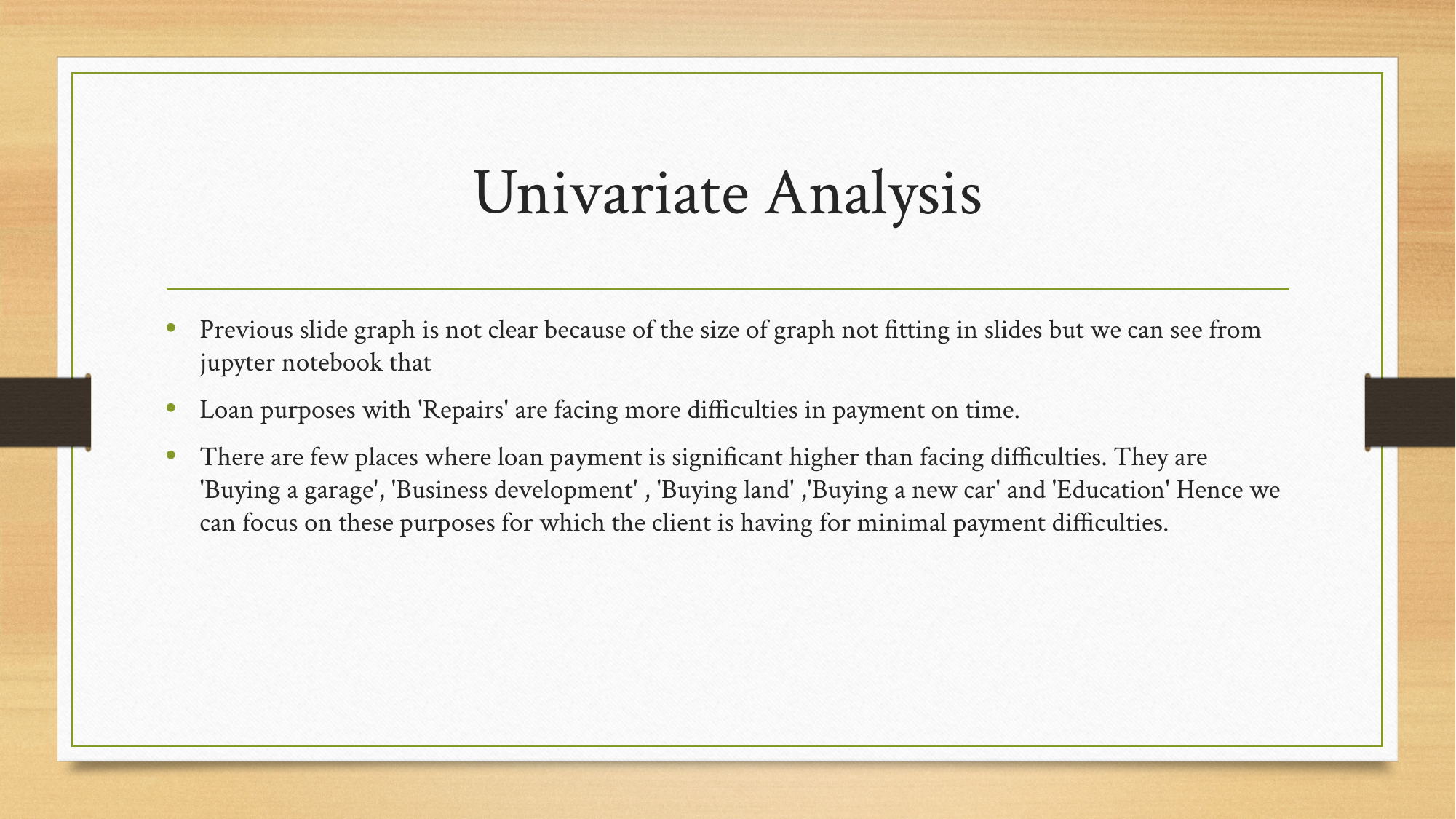

# Univariate Analysis

Previous slide graph is not clear because of the size of graph not fitting in slides but we can see from jupyter notebook that
Loan purposes with 'Repairs' are facing more difficulties in payment on time.
There are few places where loan payment is significant higher than facing difficulties. They are 'Buying a garage', 'Business development' , 'Buying land' ,'Buying a new car' and 'Education' Hence we can focus on these purposes for which the client is having for minimal payment difficulties.